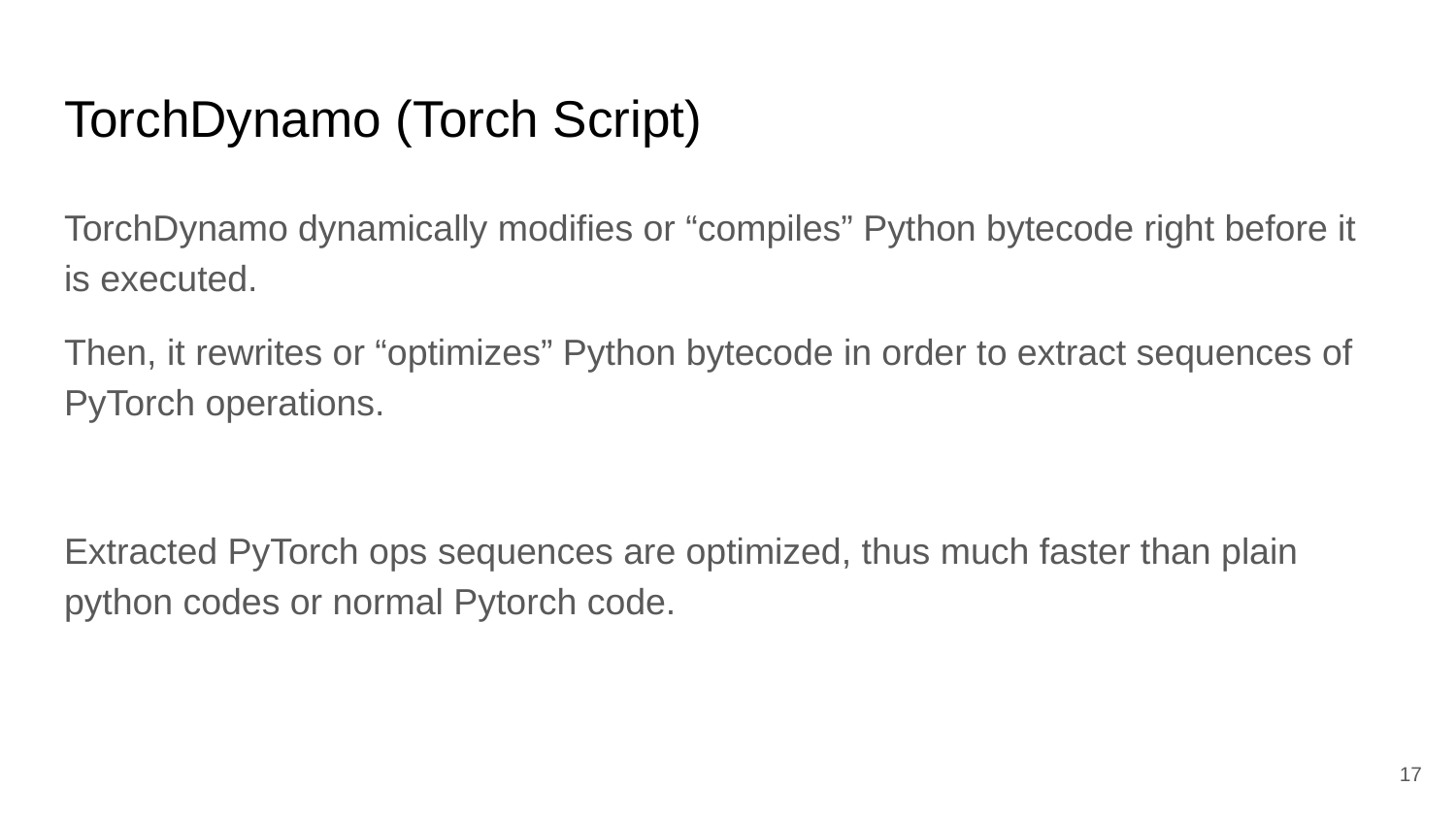

# TorchDynamo (Torch Script)
TorchDynamo dynamically modifies or “compiles” Python bytecode right before it is executed.
Then, it rewrites or “optimizes” Python bytecode in order to extract sequences of PyTorch operations.

Extracted PyTorch ops sequences are optimized, thus much faster than plain python codes or normal Pytorch code.
17